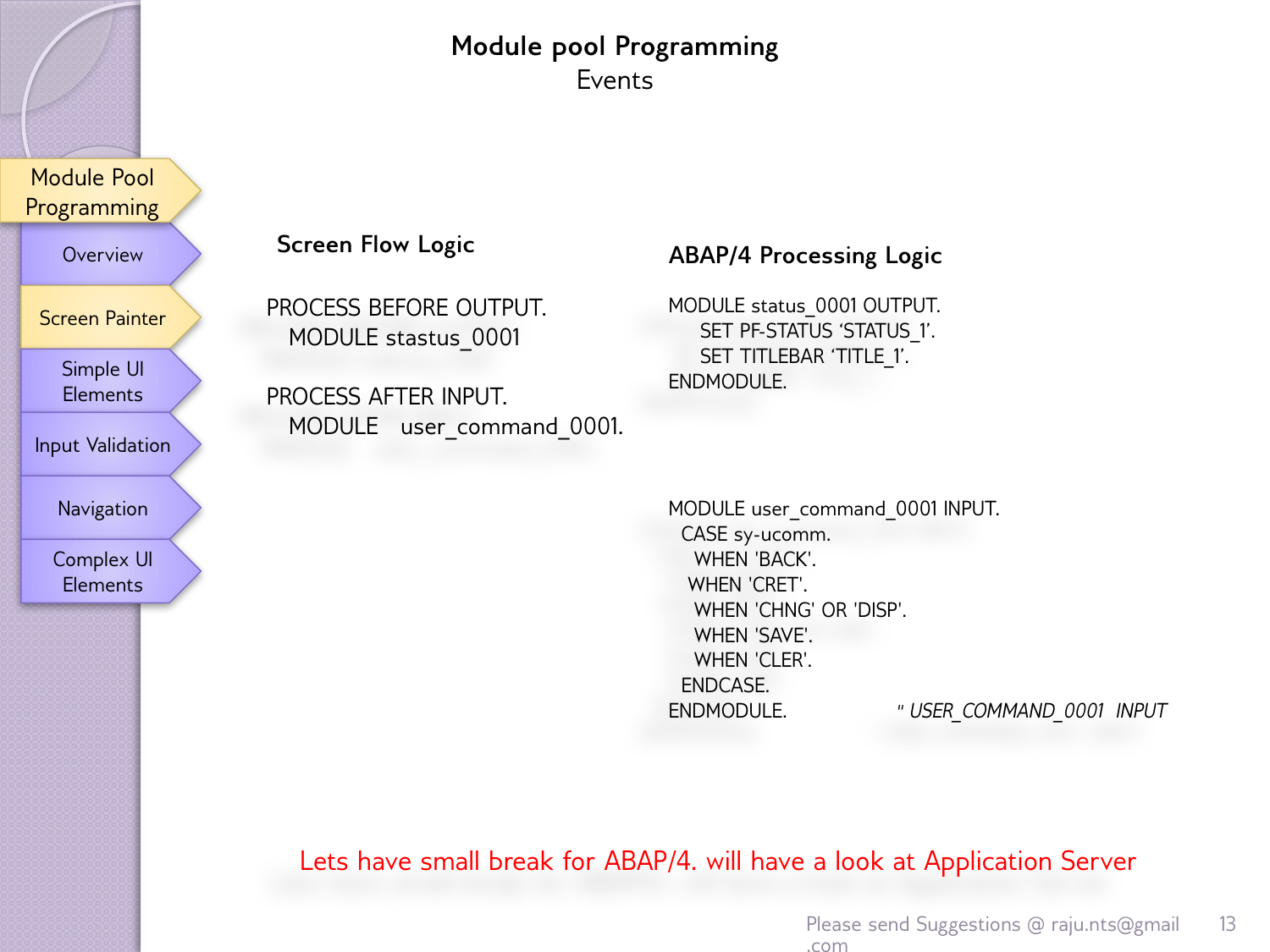

Module pool Programming
Events
Module Pool Programming
Overview
Screen Flow Logic
ABAP/4 Processing Logic
Screen Painter
PROCESS BEFORE OUTPUT.
   MODULE stastus_0001

PROCESS AFTER INPUT.
   MODULE   user_command_0001.
MODULE status_0001 OUTPUT.
     SET PF-STATUS ‘STATUS_1’.
     SET TITLEBAR ‘TITLE_1’.
ENDMODULE.

MODULE user_command_0001 INPUT.
  CASE sy-ucomm.
    WHEN 'BACK'.
   WHEN 'CRET'.
    WHEN 'CHNG' OR 'DISP'.
    WHEN 'SAVE'.
    WHEN 'CLER'.
  ENDCASE.
ENDMODULE.                 " USER_COMMAND_0001  INPUT
Simple UI Elements
Input Validation
Navigation
Complex UI Elements
Lets have small break for ABAP/4. will have a look at Application Server
Please send Suggestions @ raju.nts@gmail.com
13